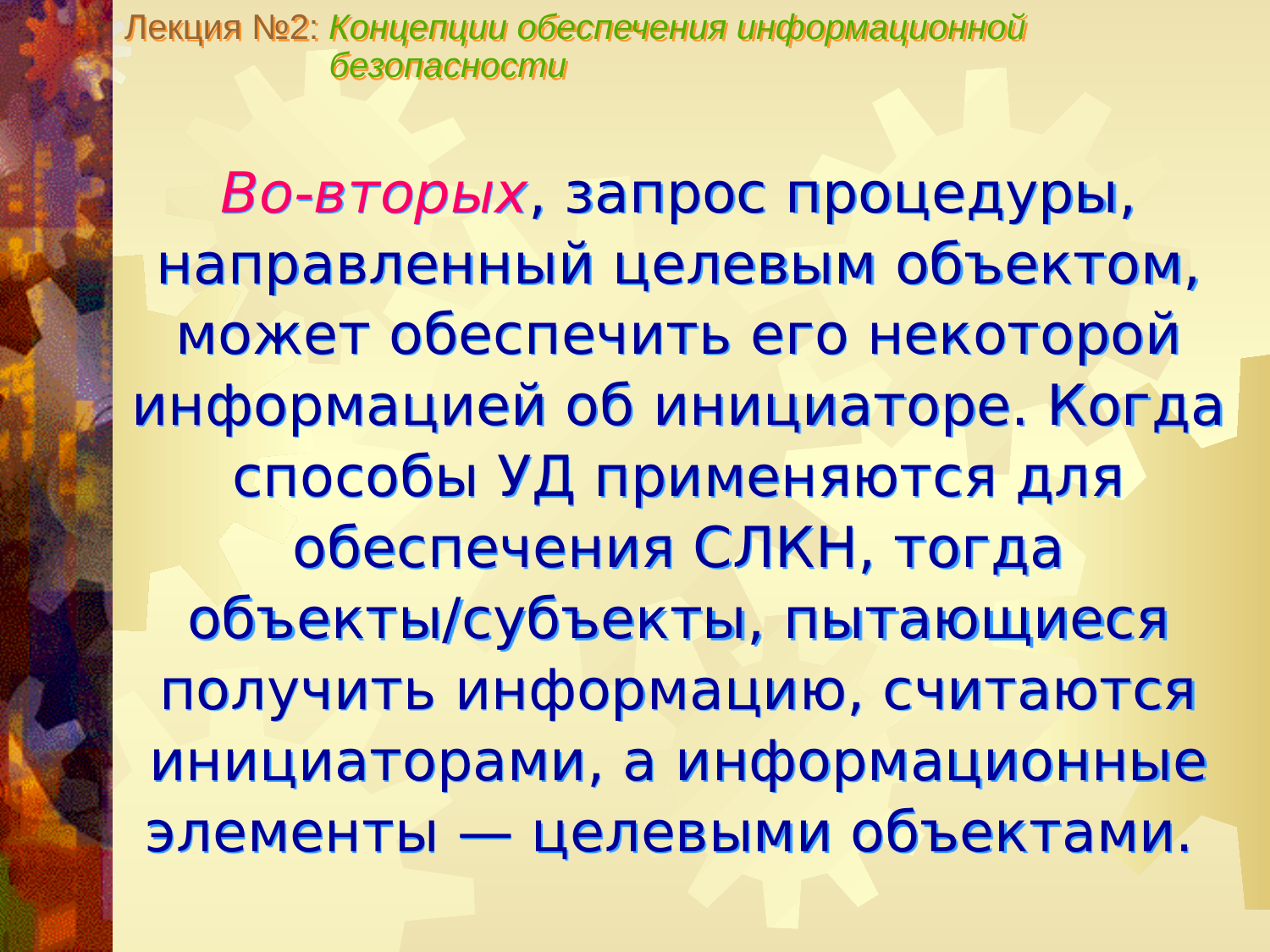

Лекция №2: Концепции обеспечения информационной
                       безопасности
Во-вторых, запрос процедуры, направленный целевым объектом, может обеспечить его некоторой информацией об инициаторе. Когда способы УД применяются для обеспечения СЛКН, тогда объекты/субъекты, пытающиеся получить информацию, считаются инициаторами, а информационные элементы — целевыми объектами.